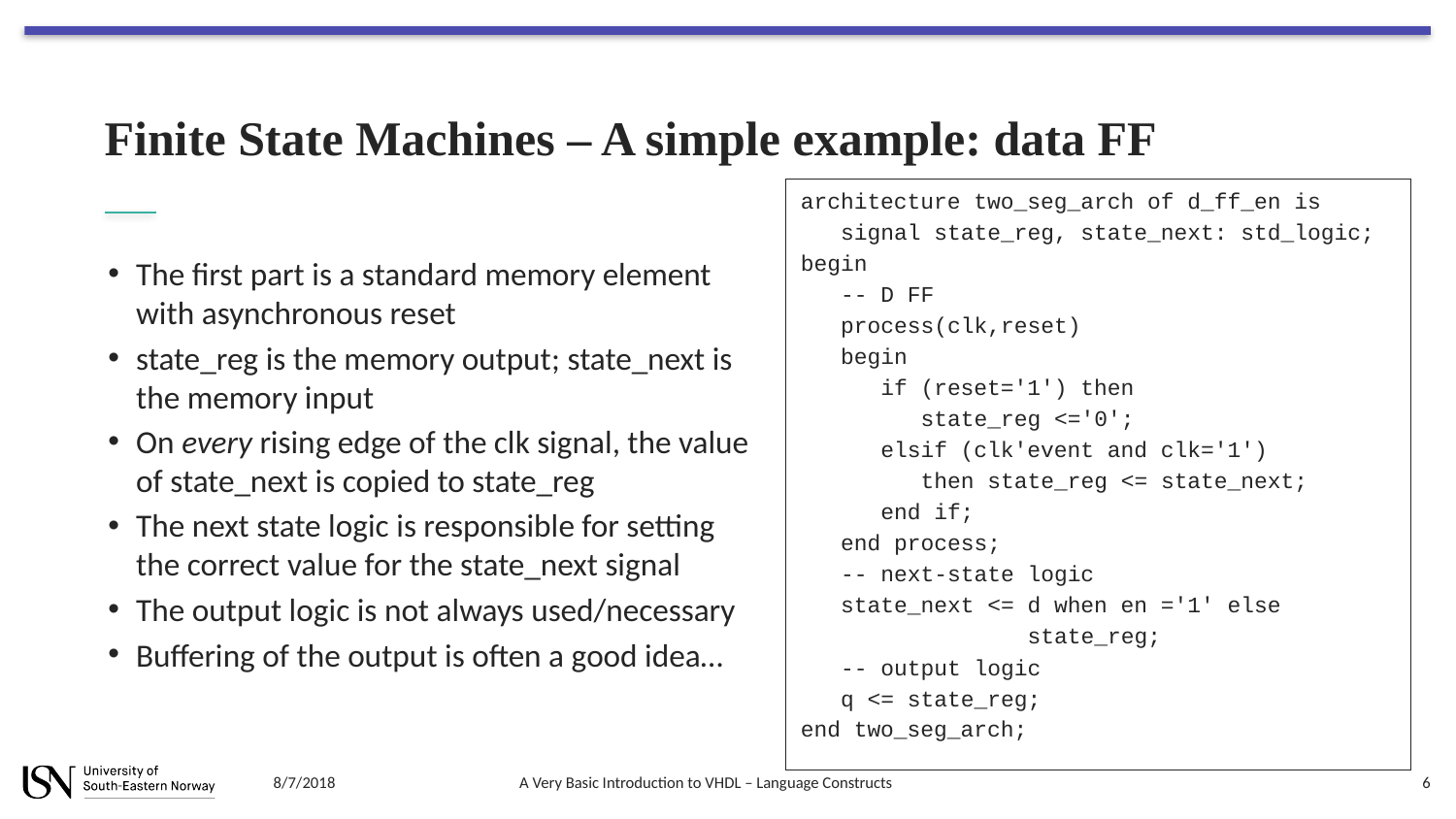

# Finite State Machines – A simple example: data FF
architecture two_seg_arch of d_ff_en is
   signal state_reg, state_next: std_logic;
begin
   -- D FF
   process(clk,reset)
   begin
      if (reset='1') then
         state_reg <='0';
      elsif (clk'event and clk='1')
         then state_reg <= state_next;
      end if;
   end process;
   -- next-state logic
   state_next <= d when en ='1' else
                 state_reg;
   -- output logic
   q <= state_reg;
end two_seg_arch;

The first part is a standard memory element with asynchronous reset
state_reg is the memory output; state_next is the memory input
On every rising edge of the clk signal, the value of state_next is copied to state_reg
The next state logic is responsible for setting the correct value for the state_next signal
The output logic is not always used/necessary
Buffering of the output is often a good idea…

8/7/2018
A Very Basic Introduction to VHDL – Language Constructs
6